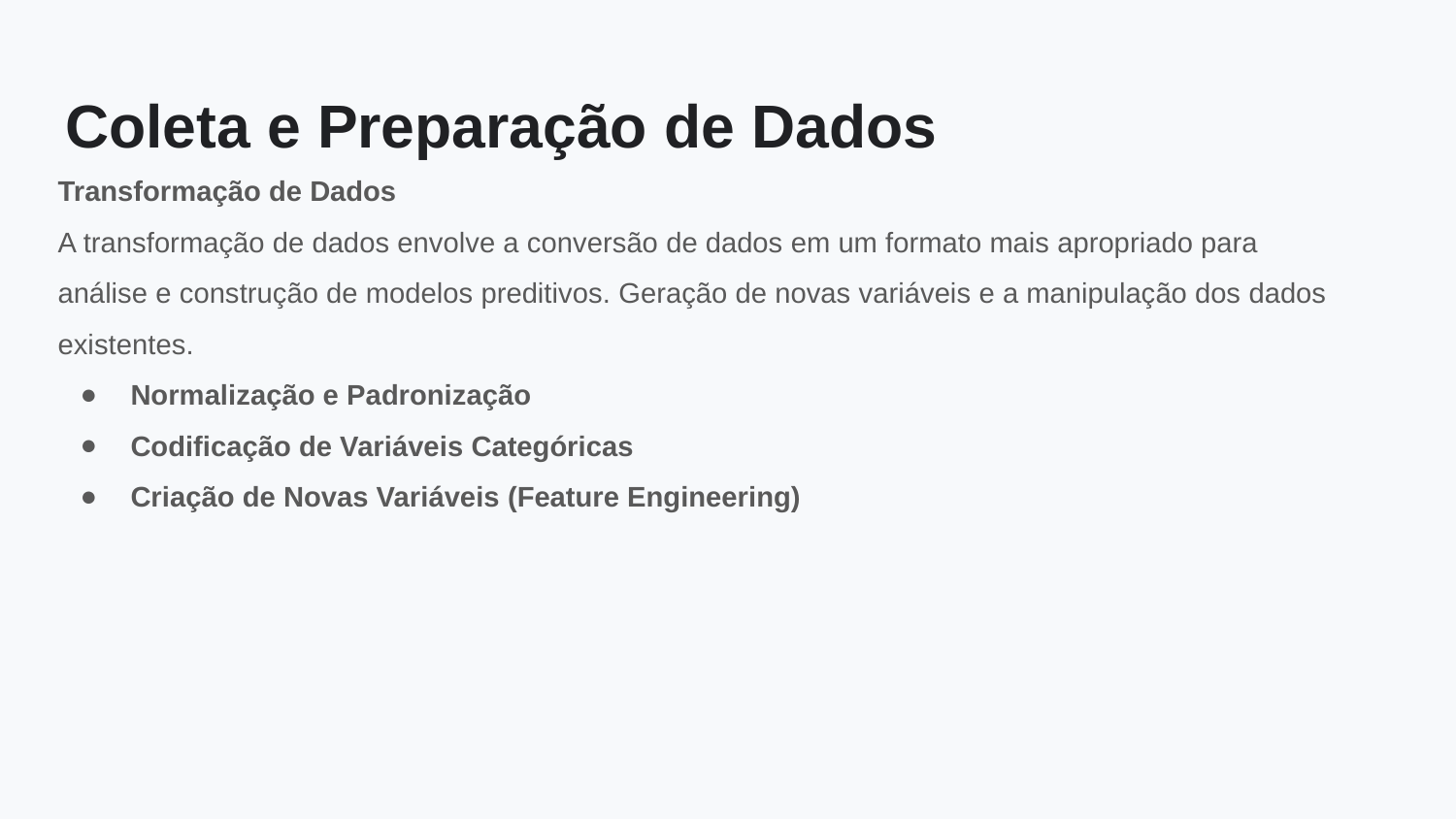

# Coleta e Preparação de Dados

Transformação de Dados
A transformação de dados envolve a conversão de dados em um formato mais apropriado para análise e construção de modelos preditivos. Geração de novas variáveis e a manipulação dos dados existentes.
Normalização e Padronização
Codificação de Variáveis Categóricas
Criação de Novas Variáveis (Feature Engineering)